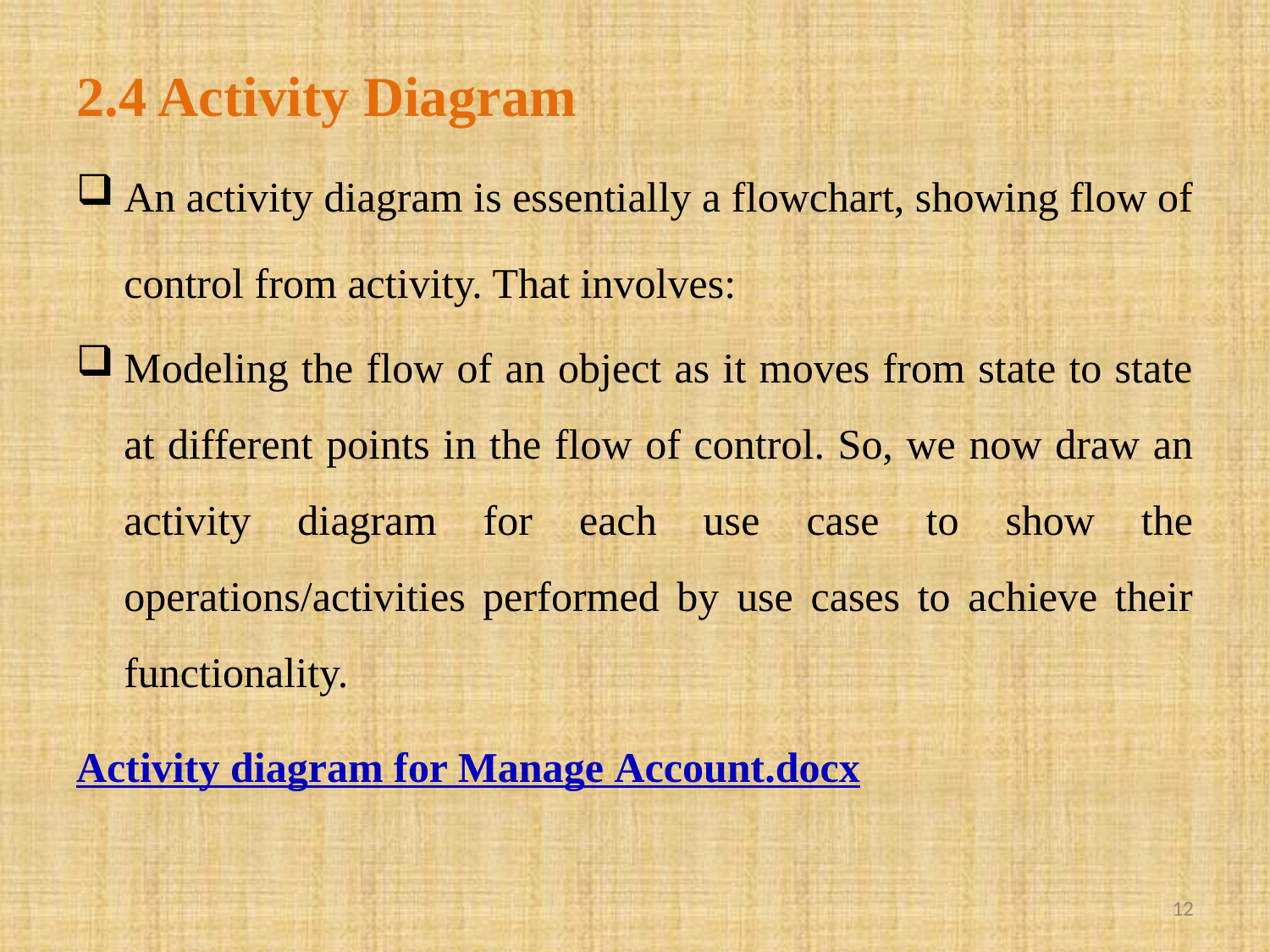

# 2.4 Activity Diagram
An activity diagram is essentially a flowchart, showing flow of control from activity. That involves:
Modeling the flow of an object as it moves from state to state at different points in the flow of control. So, we now draw an activity diagram for each use case to show the operations/activities performed by use cases to achieve their functionality.
Activity diagram for Manage Account.docx
12